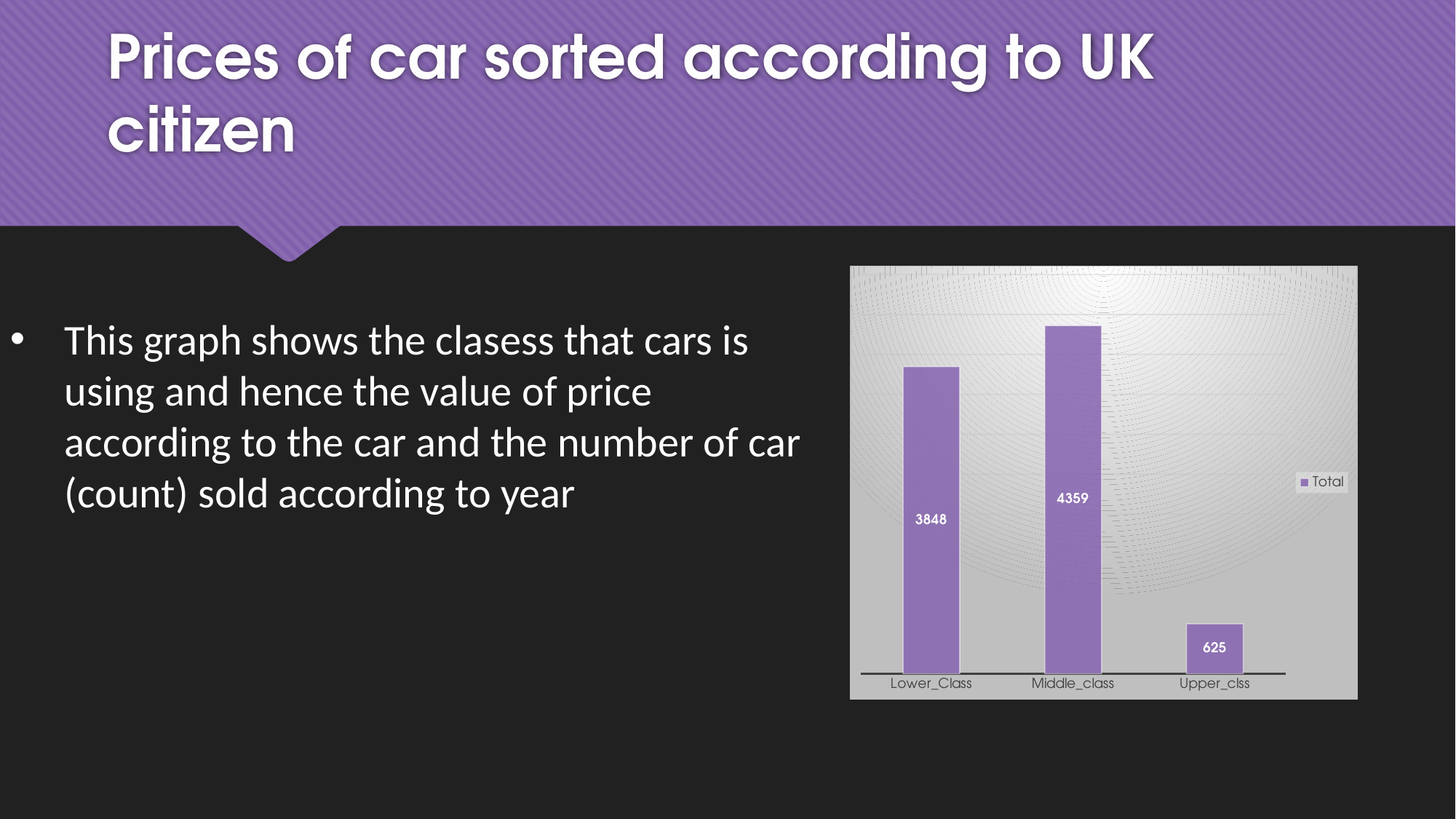

# Prices of car sorted according to UK citizen

### Chart

| Category | Total |
|---|---|
| Lower_Class | 3848.0 |
| Middle_class | 4359.0 |
| Upper_clss | 625.0 |
This graph shows the clasess that cars is using and hence the value of price according to the car and the number of car (count) sold according to year